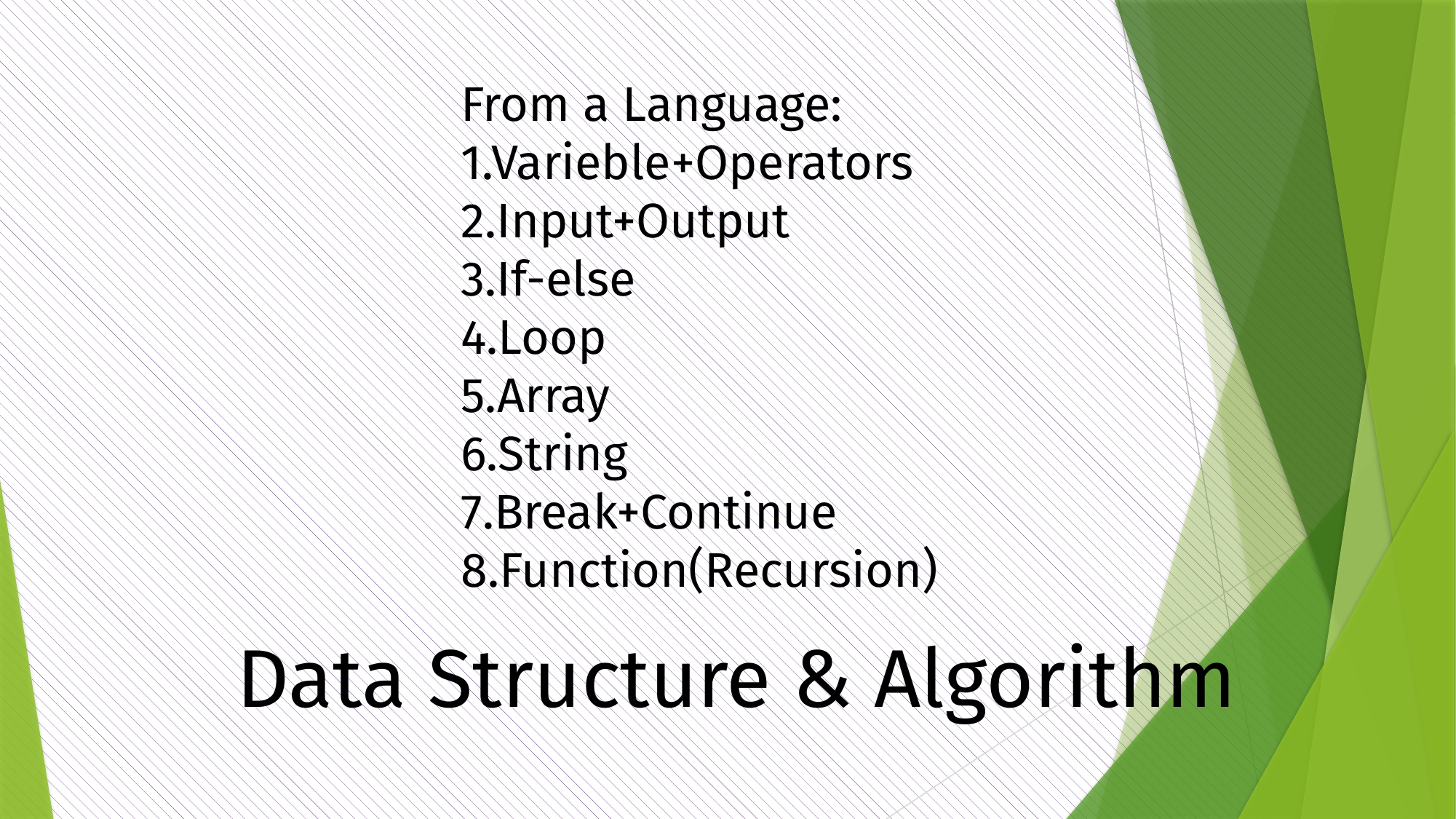

From a Language:
1.Varieble+Operators
2.Input+Output
3.If-else
4.Loop
5.Array
6.String
7.Break+Continue
8.Function(Recursion)
Data Structure & Algorithm